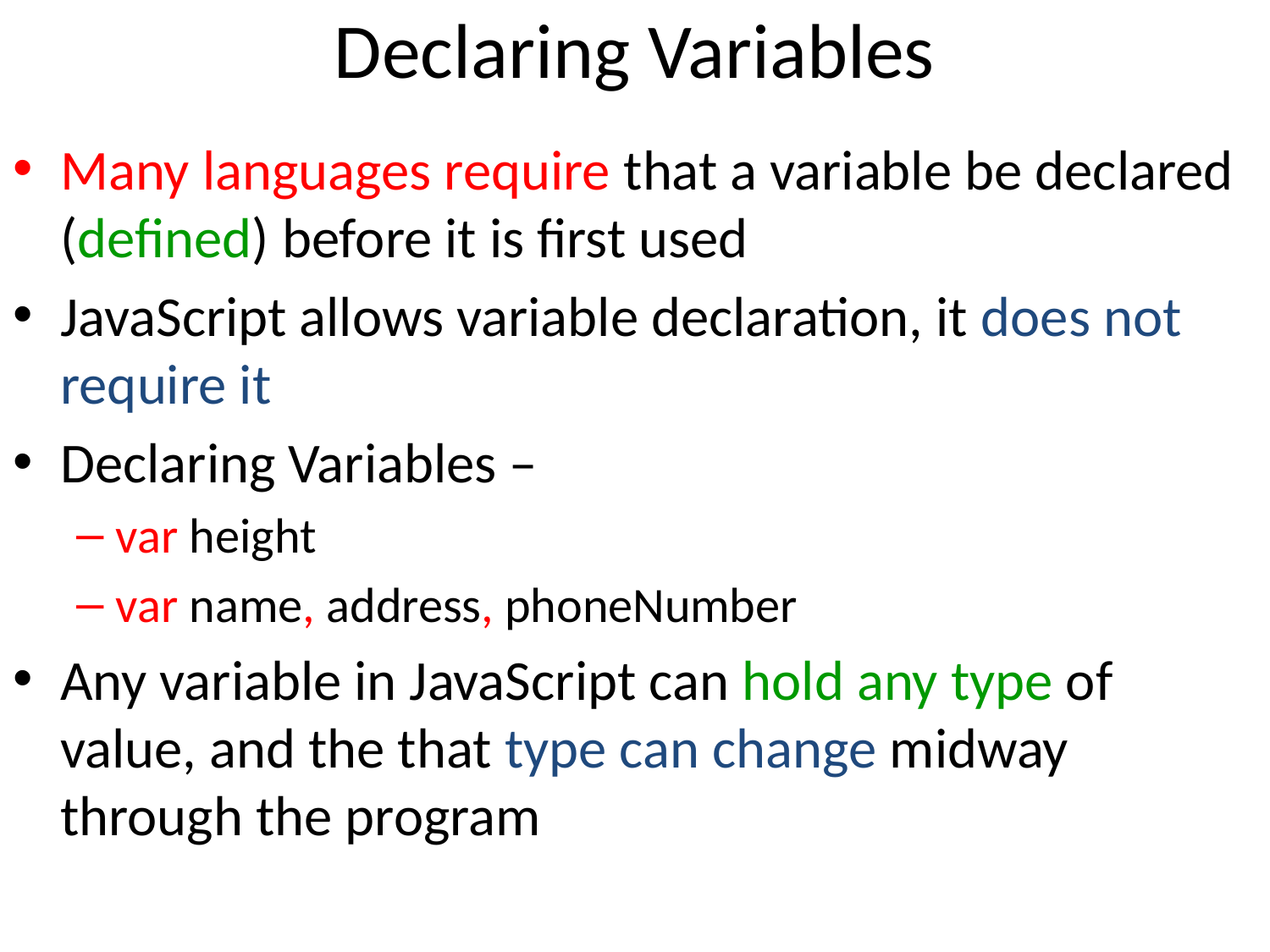

# Declaring Variables
Many languages require that a variable be declared (defined) before it is first used
JavaScript allows variable declaration, it does not require it
Declaring Variables –
var height
var name, address, phoneNumber
Any variable in JavaScript can hold any type of value, and the that type can change midway through the program

31